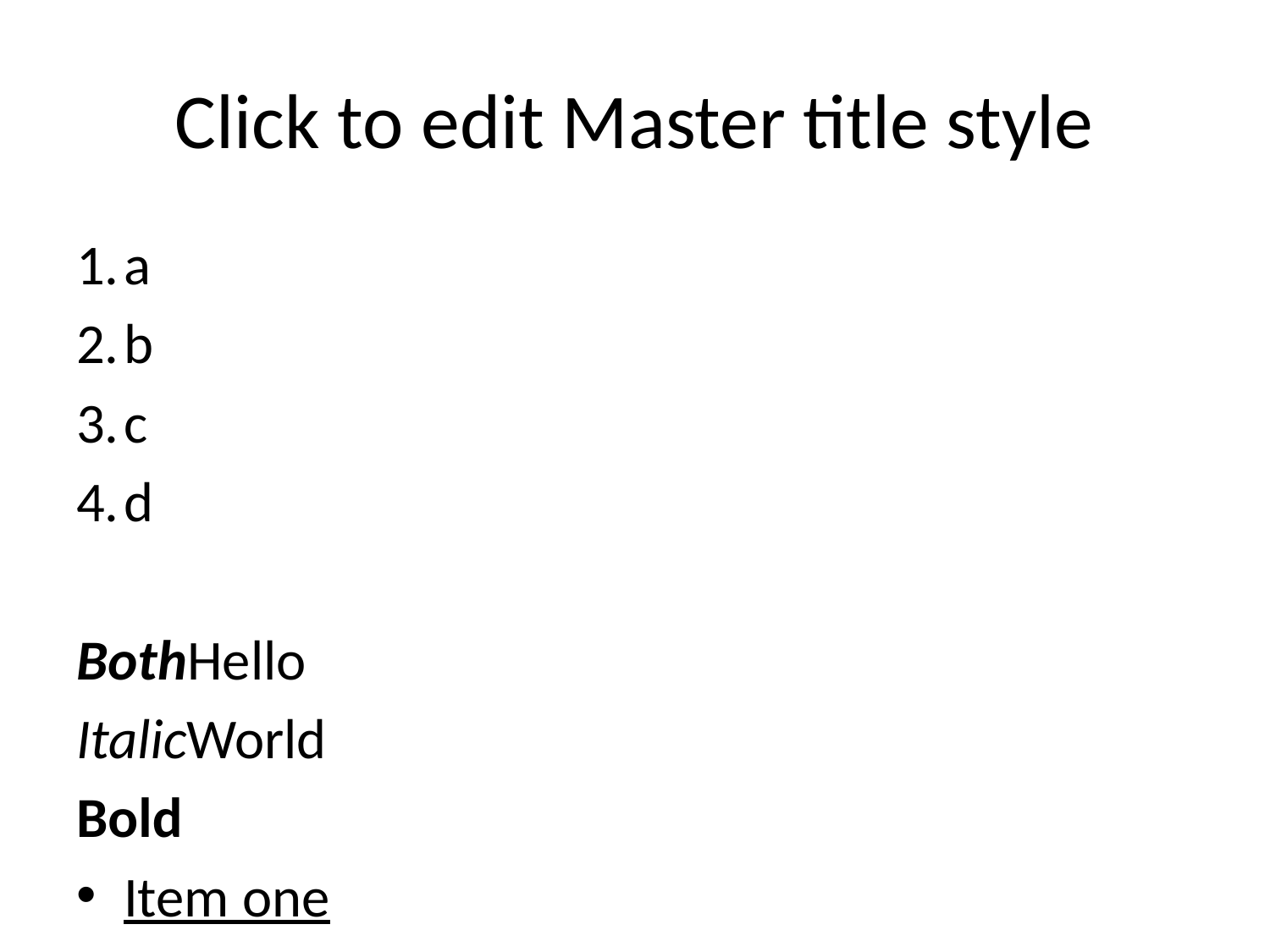

# Click to edit Master title style
a
b
c
d

BothHello
ItalicWorld
Bold
Item one
Item two
Item three